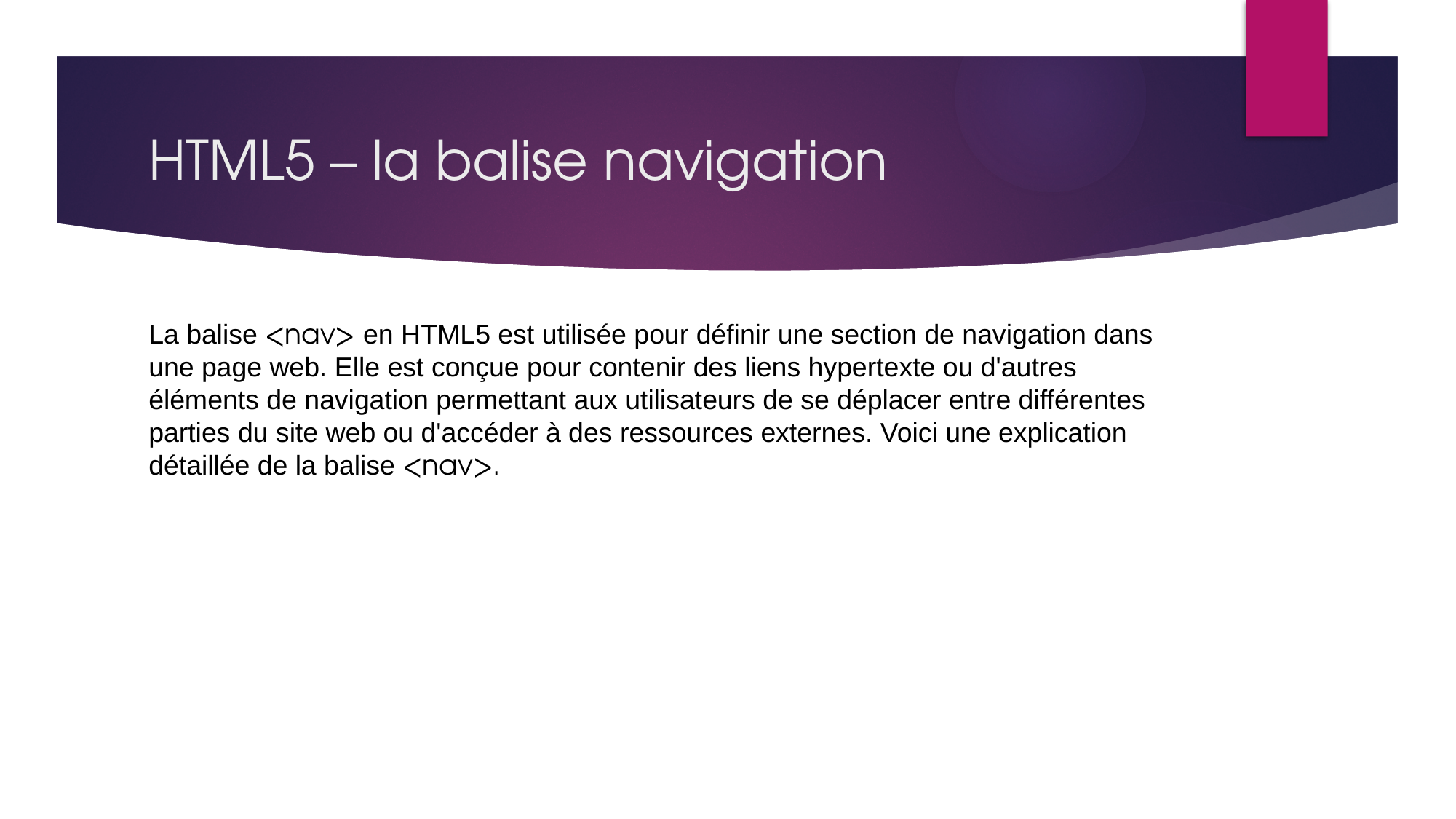

# HTML5 – la balise navigation
La balise <nav> en HTML5 est utilisée pour définir une section de navigation dans une page web. Elle est conçue pour contenir des liens hypertexte ou d'autres éléments de navigation permettant aux utilisateurs de se déplacer entre différentes parties du site web ou d'accéder à des ressources externes. Voici une explication détaillée de la balise <nav>.